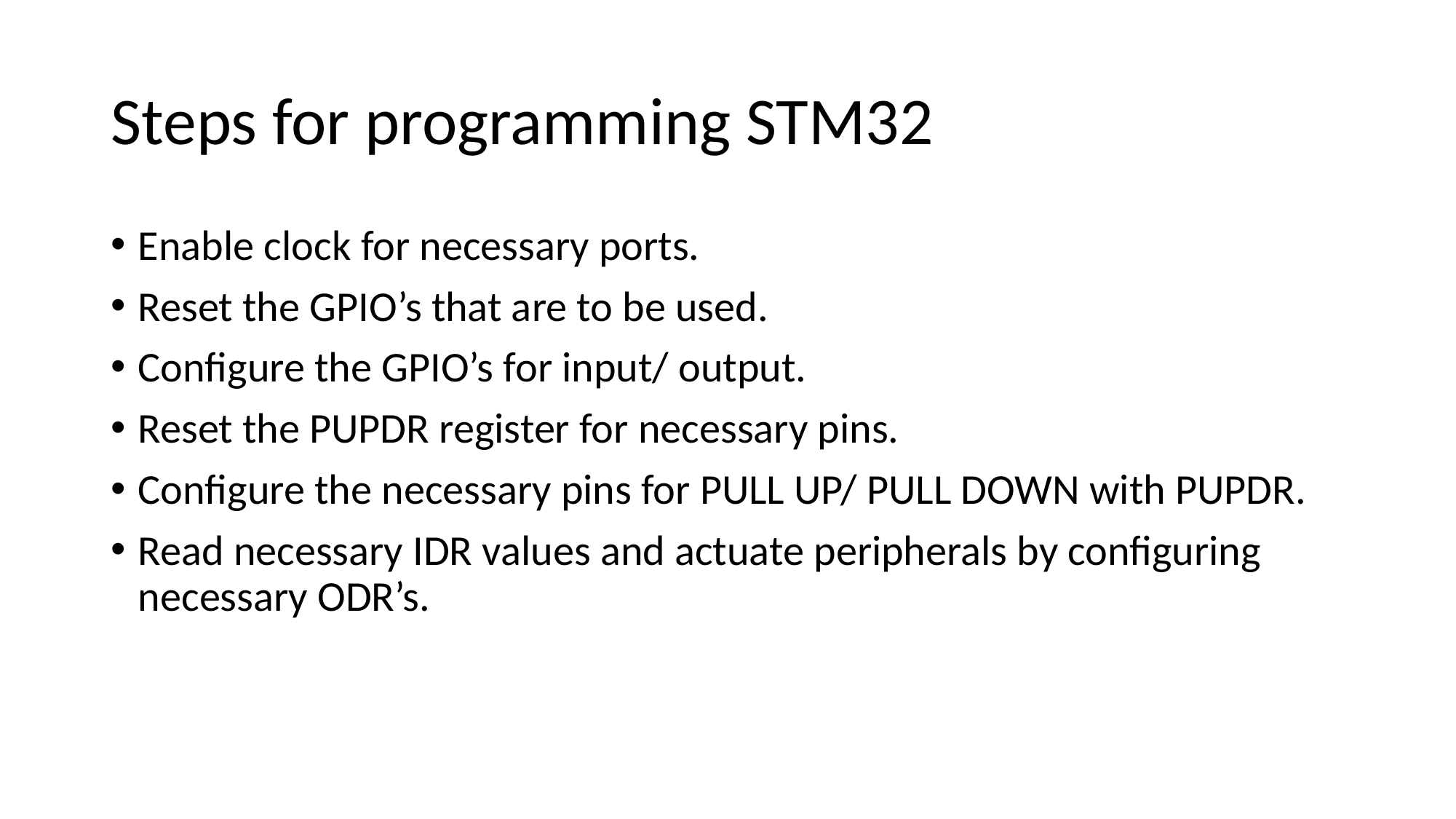

# Steps for programming STM32
Enable clock for necessary ports.
Reset the GPIO’s that are to be used.
Configure the GPIO’s for input/ output.
Reset the PUPDR register for necessary pins.
Configure the necessary pins for PULL UP/ PULL DOWN with PUPDR.
Read necessary IDR values and actuate peripherals by configuring necessary ODR’s.